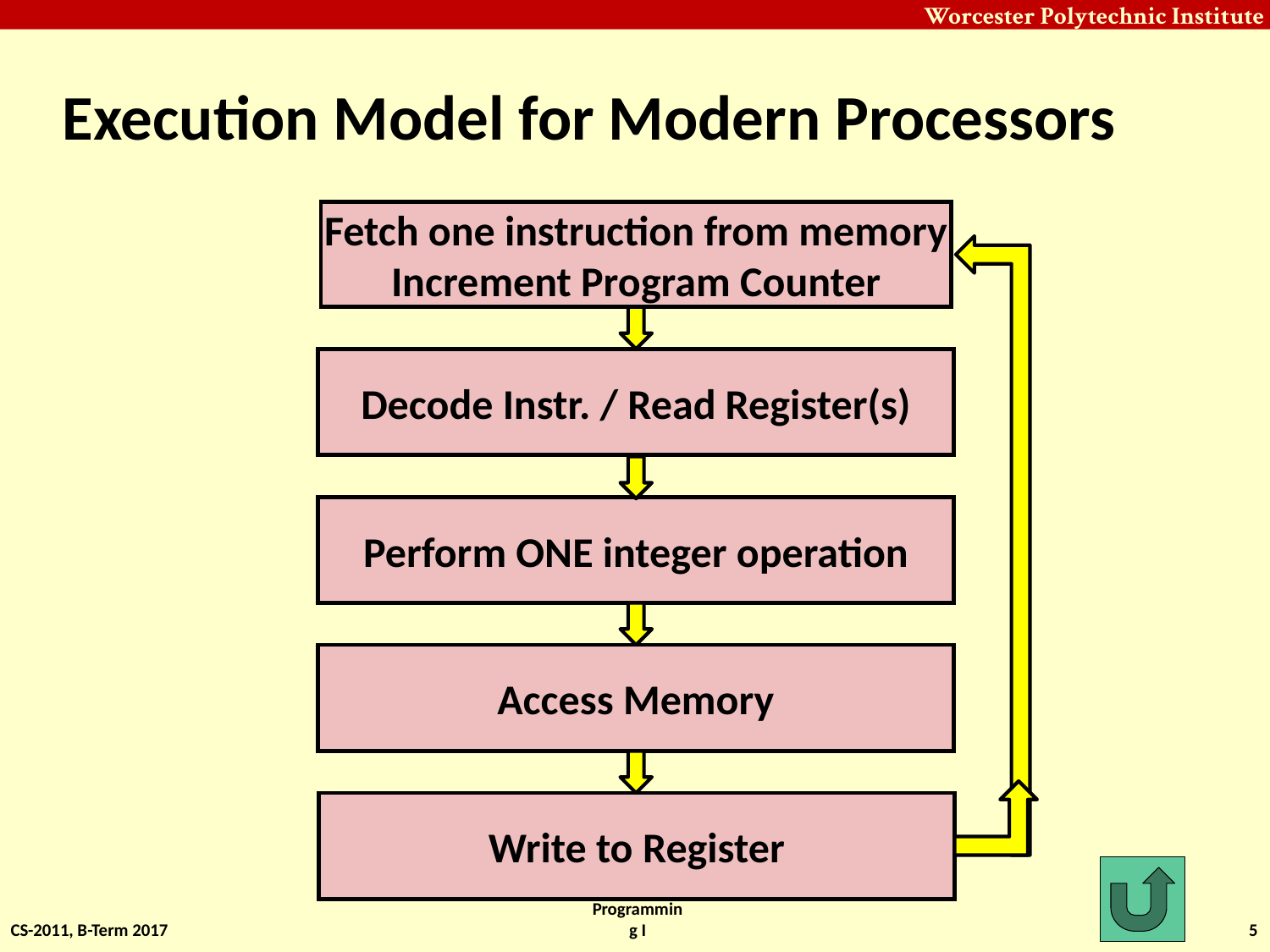

# Execution Model for Modern Processors
Fetch one instruction from memory
Increment Program Counter

Decode Instr. / Read Register(s)

Perform ONE integer operation

Access Memory

Write to Register

CS-2011, B-Term 2017
Machine-Level Programming I
5